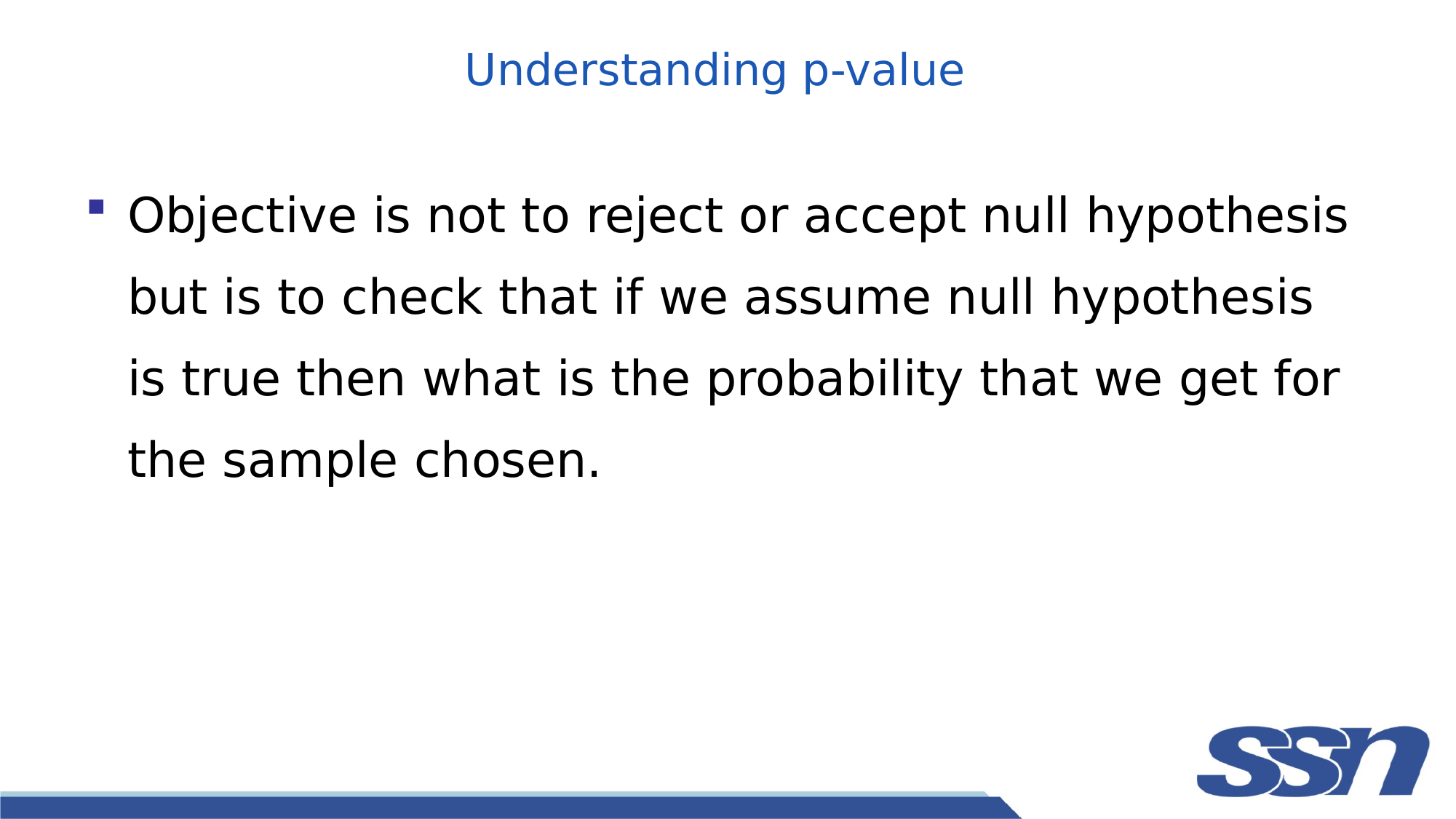

# Understanding p-value
Objective is not to reject or accept null hypothesis but is to check that if we assume null hypothesis is true then what is the probability that we get for the sample chosen.